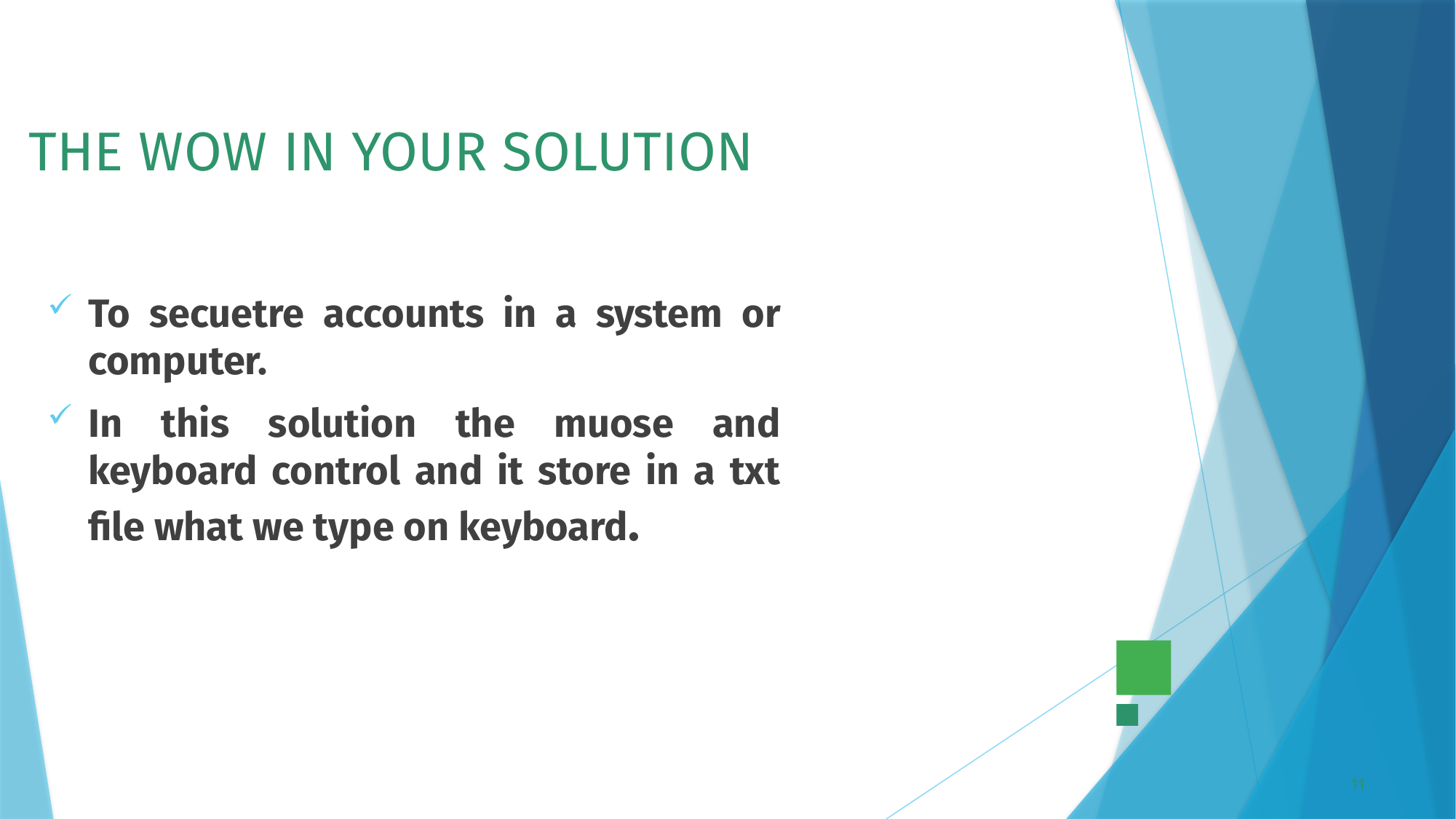

# THE WOW IN YOUR SOLUTION
To secuetre accounts in a system or computer.
In this solution the muose and keyboard control and it store in a txt file what we type on keyboard.

11